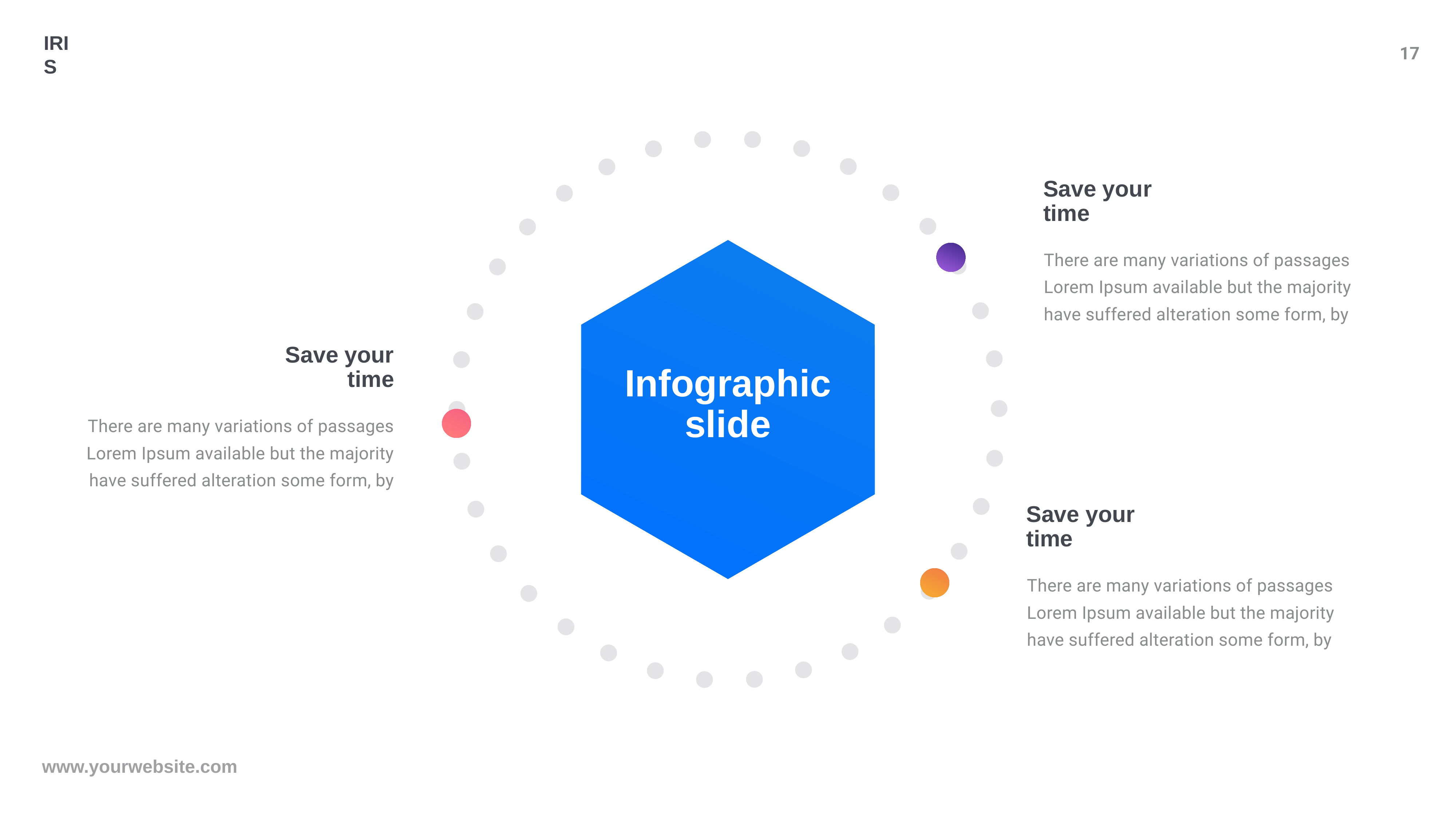

17
IRIS
Save your time
There are many variations of passages
Lorem Ipsum available but the majority
have suffered alteration some form, by
Save your time
# Infographic
slide
There are many variations of passages
Lorem Ipsum available but the majority
have suffered alteration some form, by
Save your time
There are many variations of passages
Lorem Ipsum available but the majority
have suffered alteration some form, by
www.yourwebsite.com